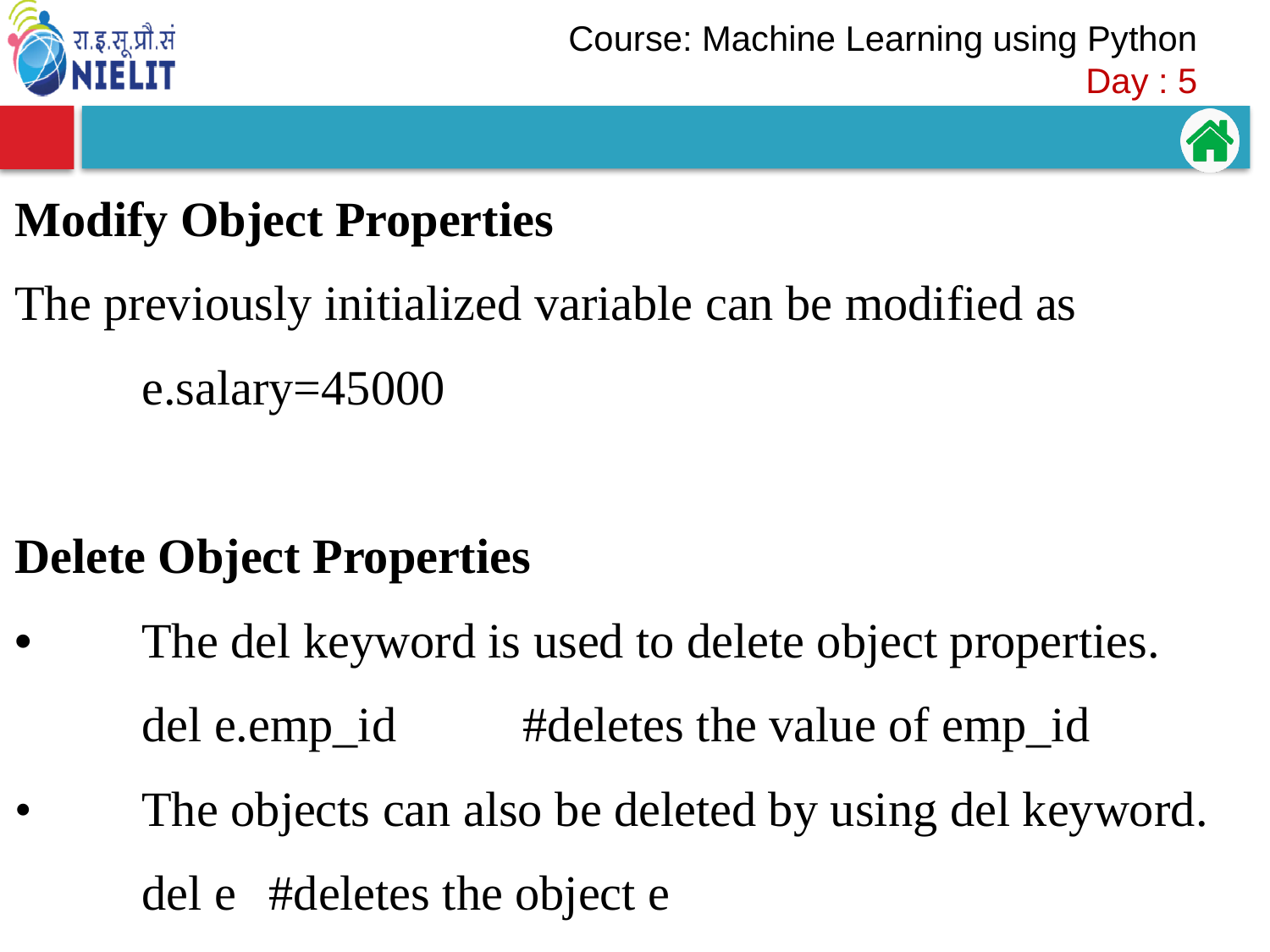

Modify Object Properties
The previously initialized variable can be modified as
	e.salary=45000

Delete Object Properties
•	The del keyword is used to delete object properties.
	del e.emp_id	#deletes the value of emp_id
•	The objects can also be deleted by using del keyword.
	del e	#deletes the object e